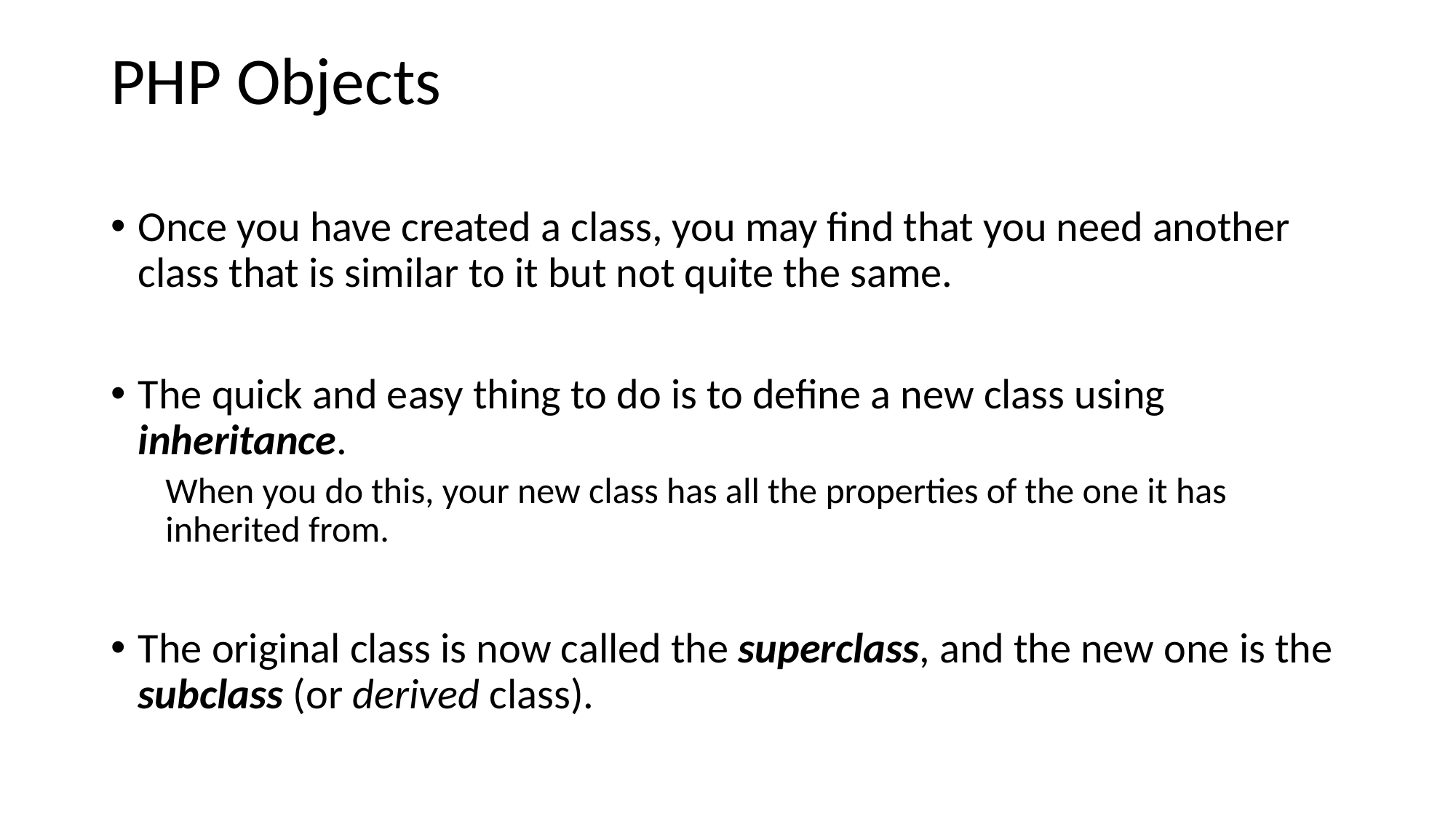

# PHP Objects

Once you have created a class, you may find that you need another class that is similar to it but not quite the same.

The quick and easy thing to do is to define a new class using inheritance.
When you do this, your new class has all the properties of the one it has inherited from.

The original class is now called the superclass, and the new one is the subclass (or derived class).